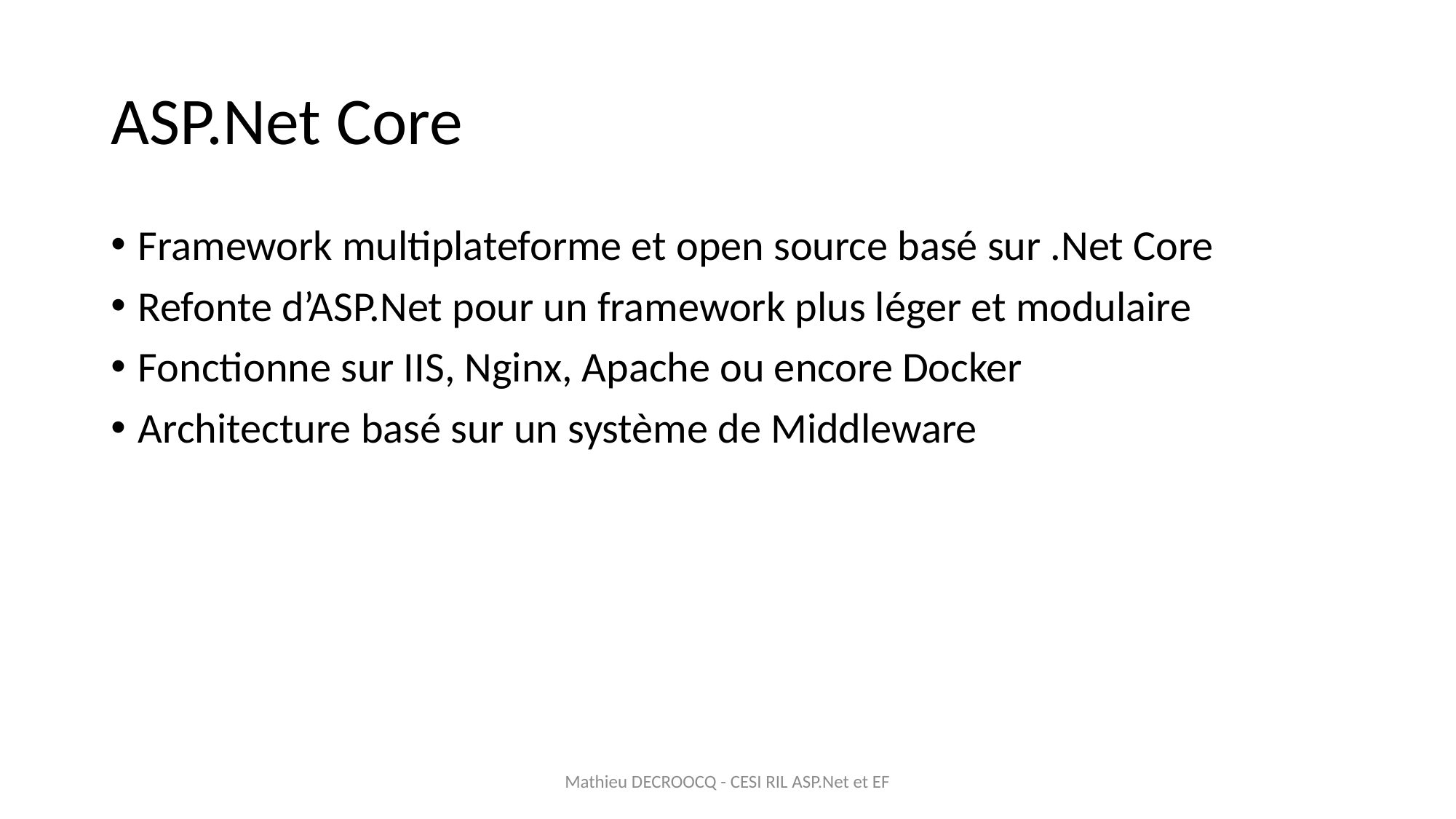

# ASP.Net Core
Framework multiplateforme et open source basé sur .Net Core
Refonte d’ASP.Net pour un framework plus léger et modulaire
Fonctionne sur IIS, Nginx, Apache ou encore Docker
Architecture basé sur un système de Middleware

Mathieu DECROOCQ - CESI RIL ASP.Net et EF